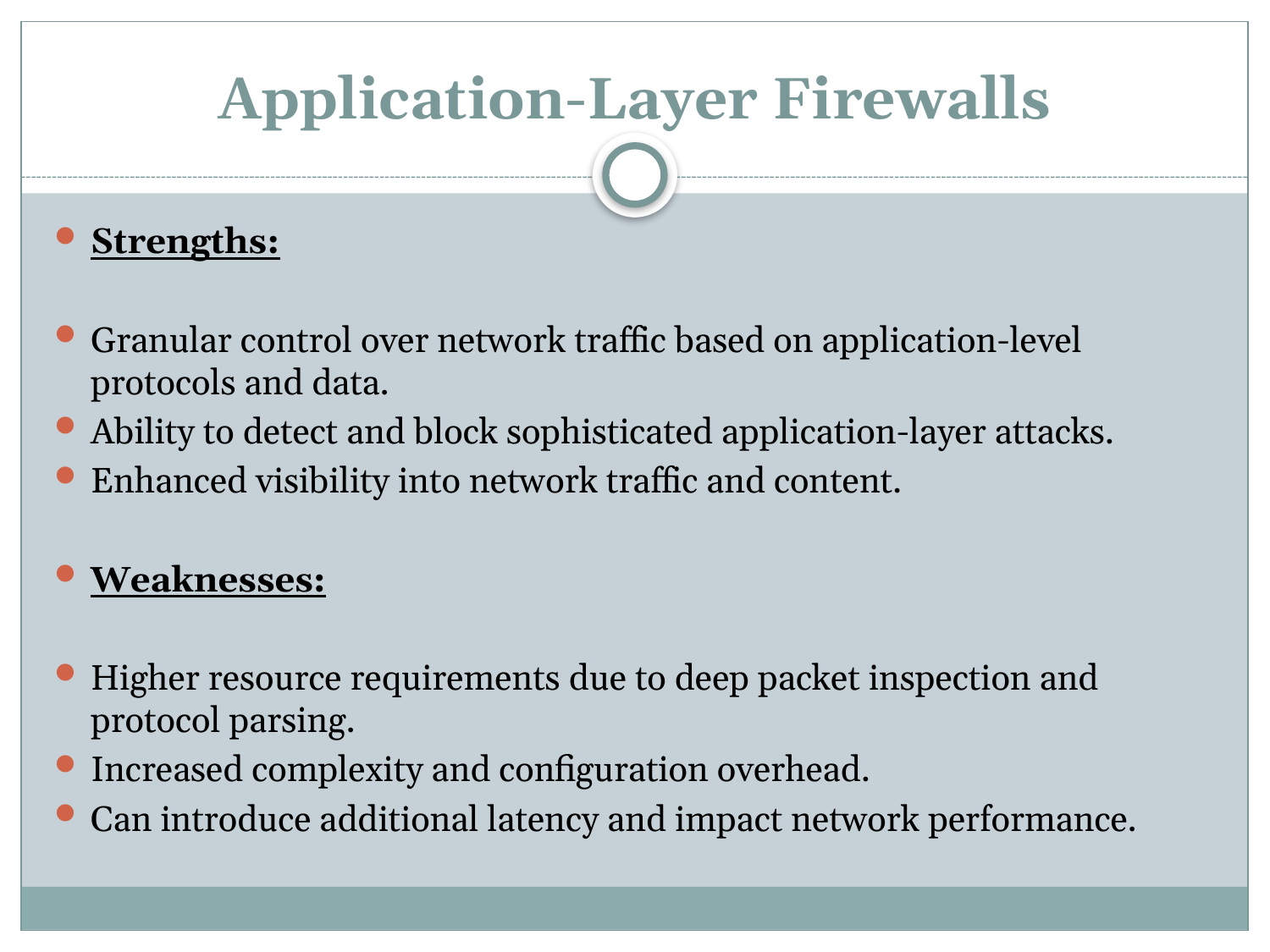

# Application-Layer Firewalls
Strengths:

Granular control over network traffic based on application-level protocols and data.
Ability to detect and block sophisticated application-layer attacks.
Enhanced visibility into network traffic and content.

Weaknesses:

Higher resource requirements due to deep packet inspection and protocol parsing.
Increased complexity and configuration overhead.
Can introduce additional latency and impact network performance.